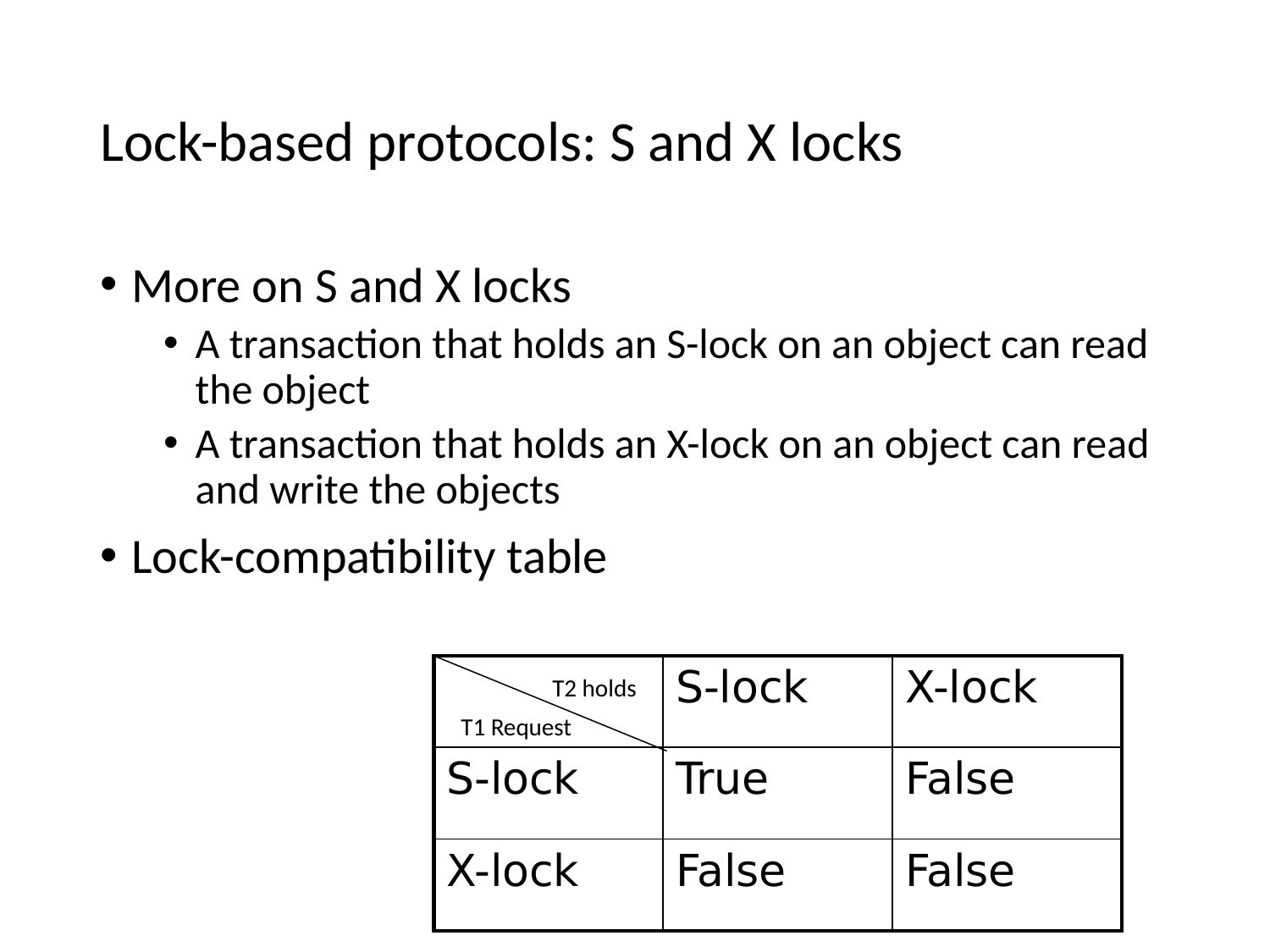

# Lock-based protocols: S and X locks
More on S and X locks
A transaction that holds an S-lock on an object can read the object
A transaction that holds an X-lock on an object can read and write the objects
Lock-compatibility table

|  | S-lock | X-lock |
| --- | --- | --- |
| S-lock | True | False |
| X-lock | False | False |

T2 holds
T1 Request